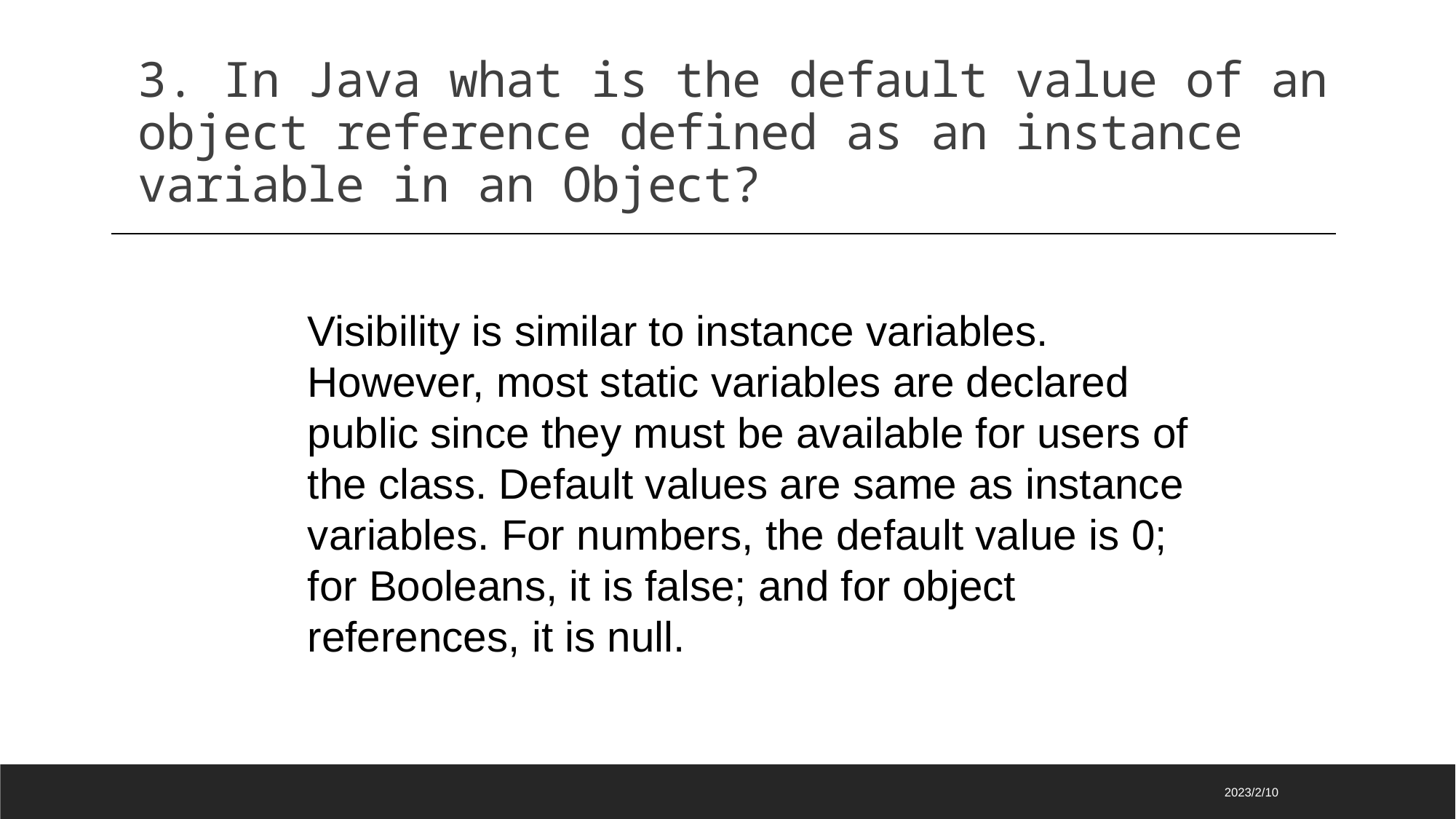

3. In Java what is the default value of an object reference defined as an instance variable in an Object?
Visibility is similar to instance variables. However, most static variables are declared public since they must be available for users of the class. Default values are same as instance variables. For numbers, the default value is 0; for Booleans, it is false; and for object references, it is null.

2023/2/10